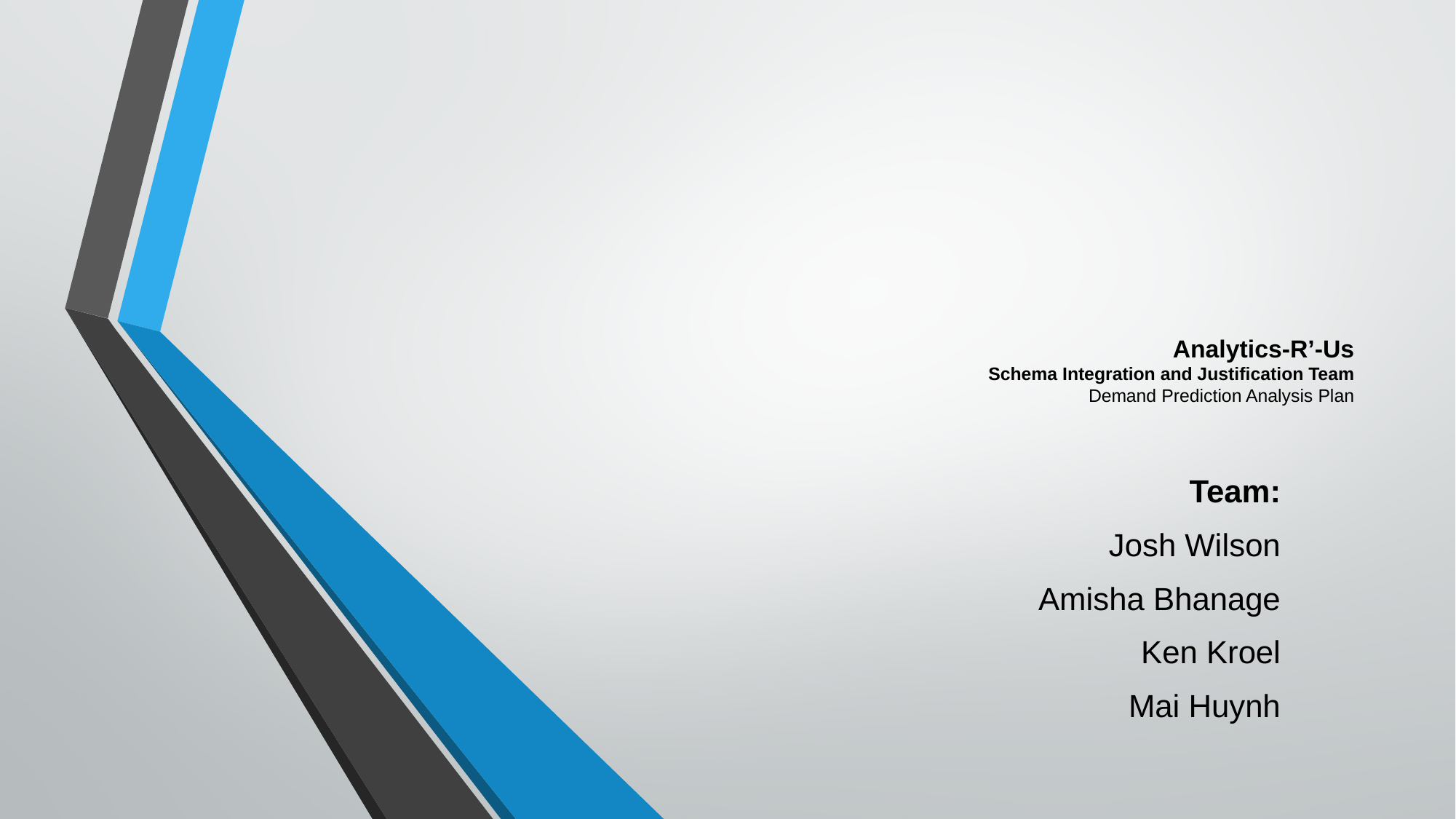

# Analytics-R’-Us Schema Integration and Justification Team Demand Prediction Analysis Plan
Team:
Josh Wilson
Amisha Bhanage
Ken Kroel
Mai Huynh